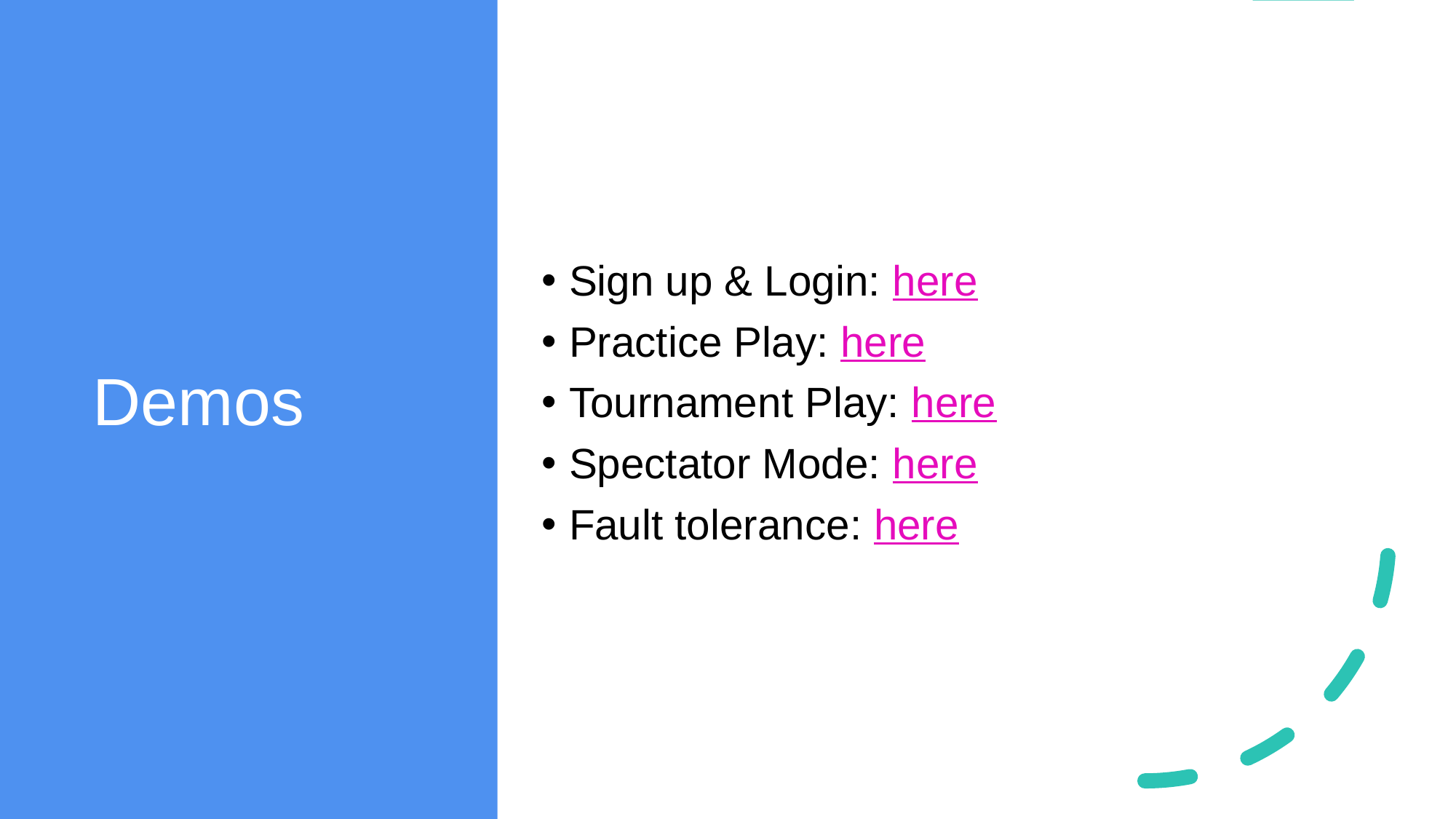

# Demos
Sign up & Login: here
Practice Play: here
Tournament Play: here
Spectator Mode: here
Fault tolerance: here